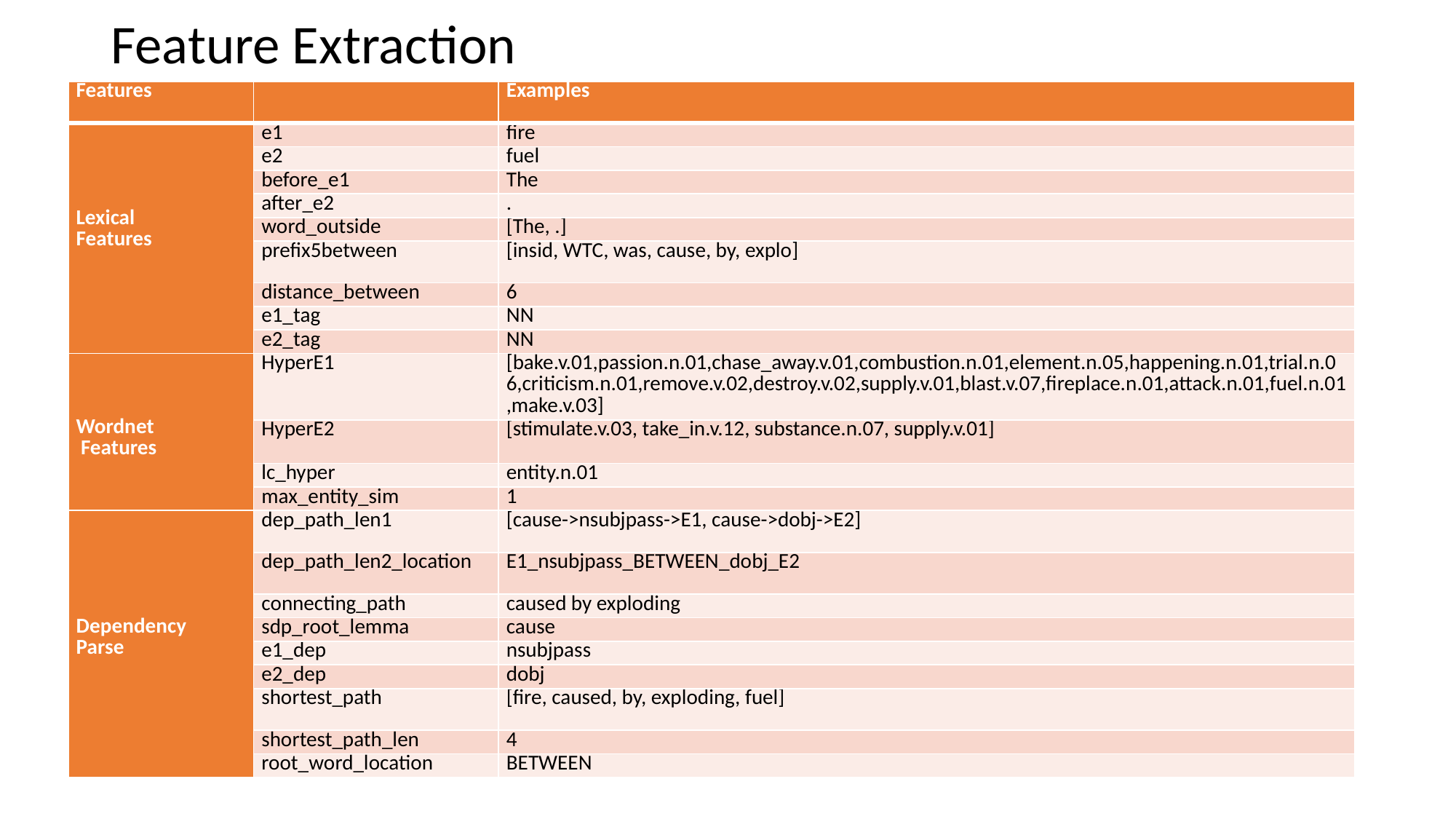

# Feature Extraction
| Features |  | Examples |
| --- | --- | --- |
| Lexical Features | e1 | fire |
|  | e2 | fuel |
|  | before\_e1 | The |
|  | after\_e2 | . |
|  | word\_outside | [The, .] |
|  | prefix5between | [insid, WTC, was, cause, by, explo] |
|  | distance\_between | 6 |
|  | e1\_tag | NN |
|  | e2\_tag | NN |
| Wordnet Features | HyperE1 | [bake.v.01,passion.n.01,chase\_away.v.01,combustion.n.01,element.n.05,happening.n.01,trial.n.06,criticism.n.01,remove.v.02,destroy.v.02,supply.v.01,blast.v.07,fireplace.n.01,attack.n.01,fuel.n.01,make.v.03] |
|  | HyperE2 | [stimulate.v.03, take\_in.v.12, substance.n.07, supply.v.01] |
|  | lc\_hyper | entity.n.01 |
|  | max\_entity\_sim | 1 |
| Dependency Parse | dep\_path\_len1 | [cause->nsubjpass->E1, cause->dobj->E2] |
|  | dep\_path\_len2\_location | E1\_nsubjpass\_BETWEEN\_dobj\_E2 |
|  | connecting\_path | caused by exploding |
|  | sdp\_root\_lemma | cause |
|  | e1\_dep | nsubjpass |
|  | e2\_dep | dobj |
|  | shortest\_path | [fire, caused, by, exploding, fuel] |
|  | shortest\_path\_len | 4 |
|  | root\_word\_location | BETWEEN |